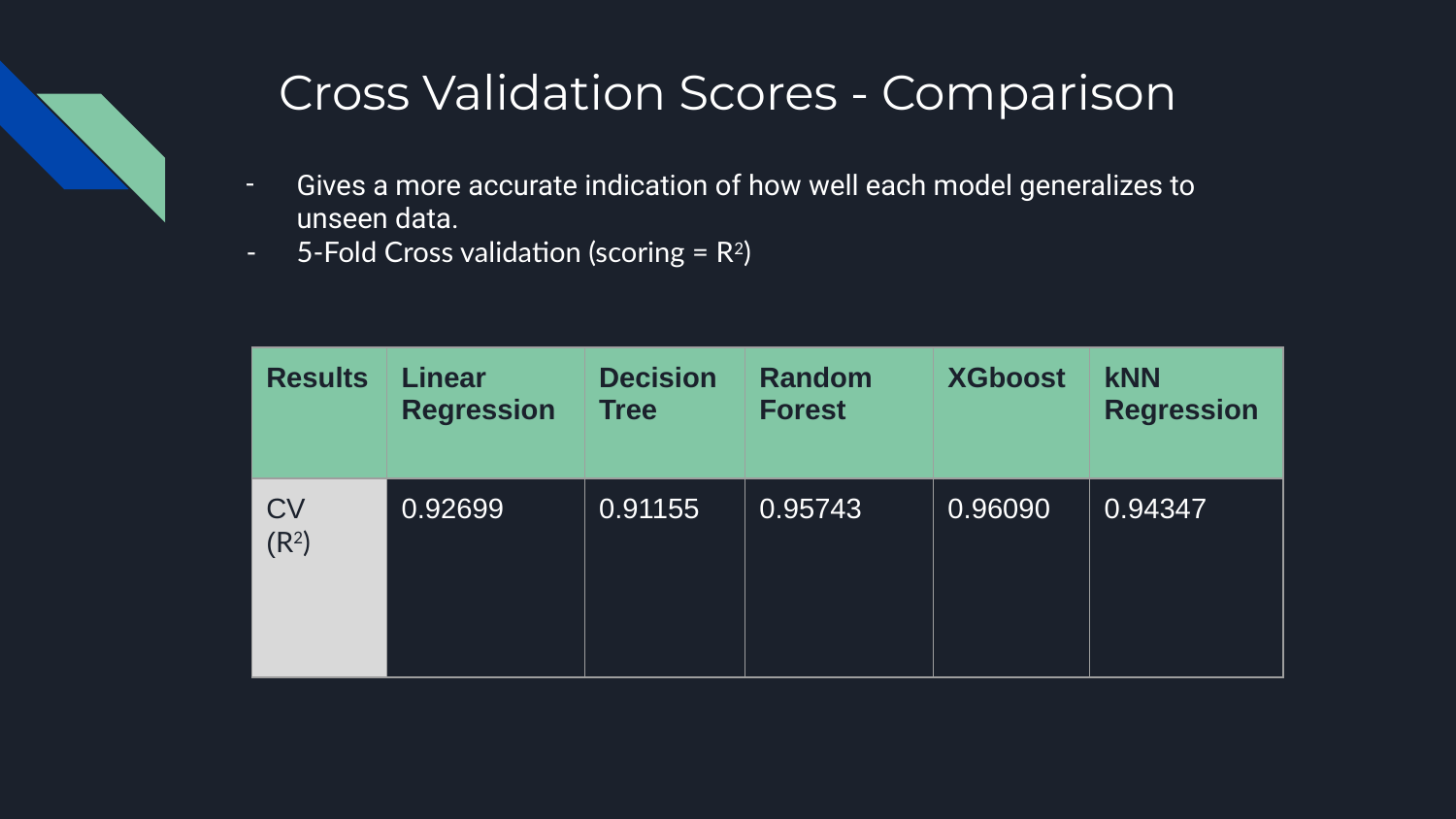

# Cross Validation Scores - Comparison
Gives a more accurate indication of how well each model generalizes to unseen data.
5-Fold Cross validation (scoring = R2)
| Results | Linear Regression | DecisionTree | Random Forest | XGboost | kNN Regression |
| --- | --- | --- | --- | --- | --- |
| CV (R2) | 0.92699 | 0.91155 | 0.95743 | 0.96090 | 0.94347 |